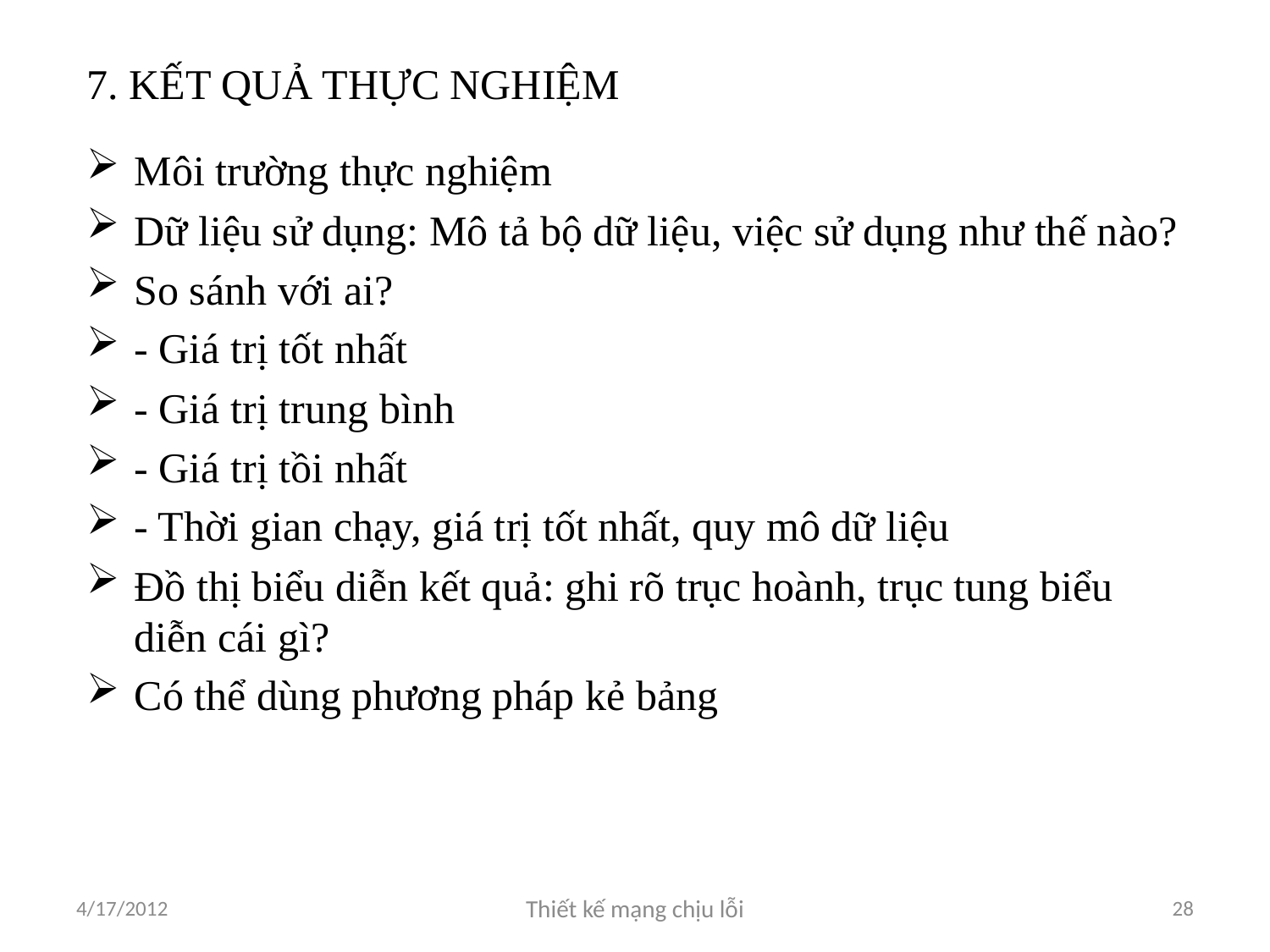

# 7. KẾT QUẢ THỰC NGHIỆM
Môi trường thực nghiệm
Dữ liệu sử dụng: Mô tả bộ dữ liệu, việc sử dụng như thế nào?
So sánh với ai?
- Giá trị tốt nhất
- Giá trị trung bình
- Giá trị tồi nhất
- Thời gian chạy, giá trị tốt nhất, quy mô dữ liệu
Đồ thị biểu diễn kết quả: ghi rõ trục hoành, trục tung biểu diễn cái gì?
Có thể dùng phương pháp kẻ bảng

4/17/2012
Thiết kế mạng chịu lỗi
28